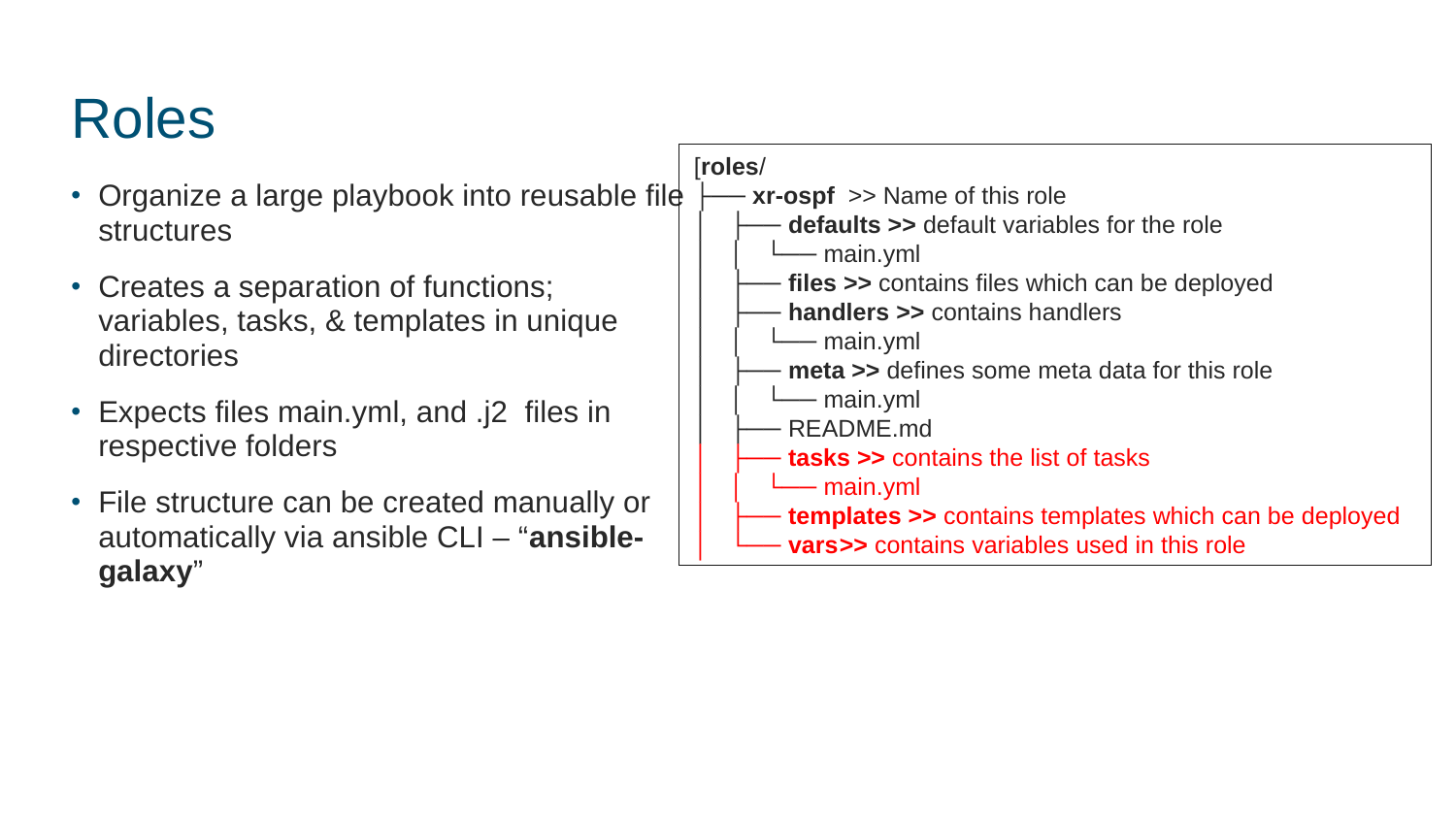

# Roles
[roles/
├── xr-ospf  >> Name of this role
│   ├── defaults >> default variables for the role
│   │   └── main.yml
│   ├── files >> contains files which can be deployed
│   ├── handlers >> contains handlers
│   │   └── main.yml
│   ├── meta >> defines some meta data for this role
│   │   └── main.yml
│   ├── README.md
│   ├── tasks >> contains the list of tasks
│   │   └── main.yml
│   ├── templates >> contains templates which can be deployed
│   └── vars	>> contains variables used in this role
Organize a large playbook into reusable file structures
Creates a separation of functions; variables, tasks, & templates in unique directories
Expects files main.yml, and .j2  files in respective folders
File structure can be created manually or automatically via ansible CLI – “ansible-galaxy”